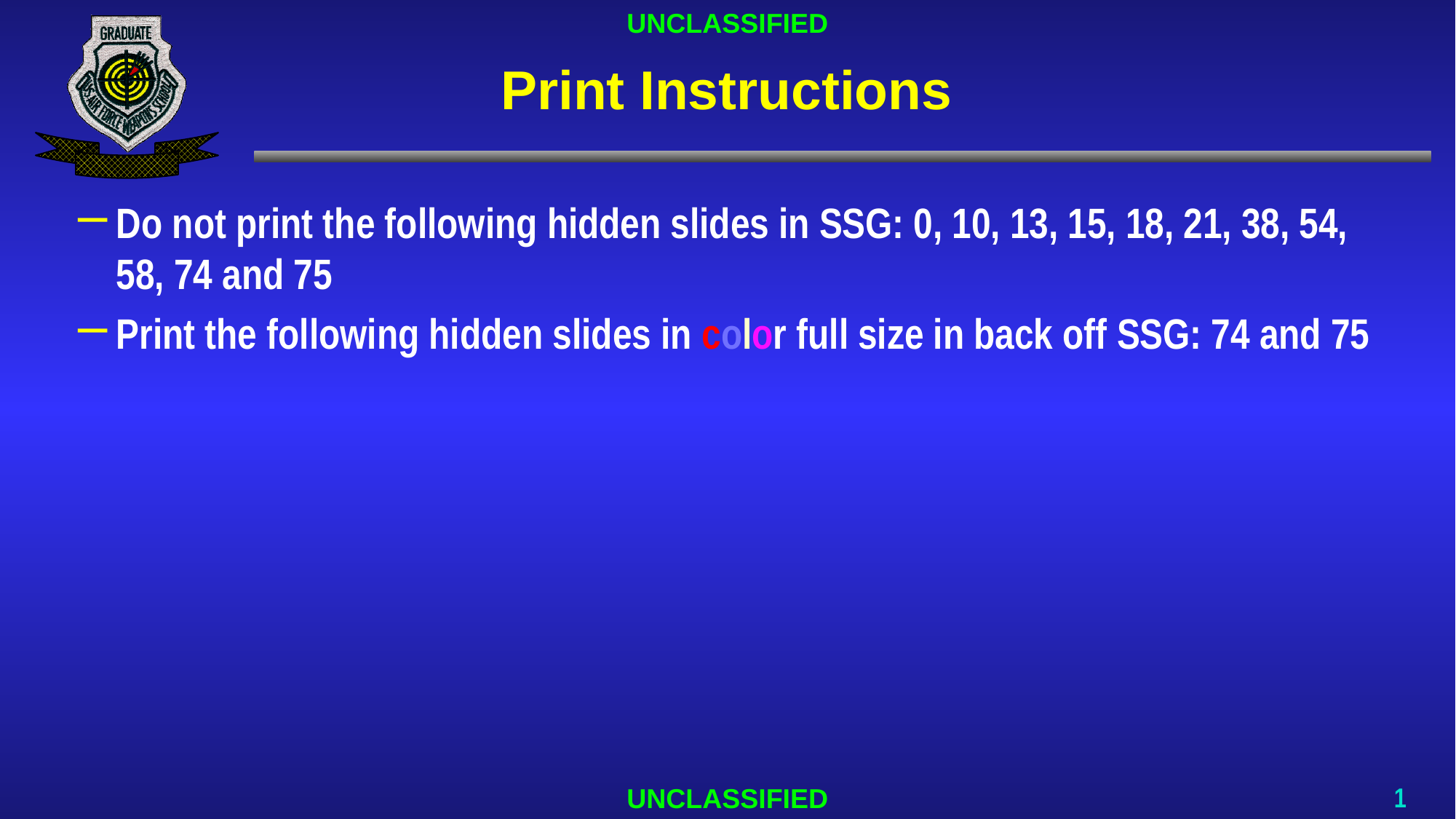

# Print Instructions
Do not print the following hidden slides in SSG: 0, 10, 13, 15, 18, 21, 38, 54,
58, 74 and 75
Print the following hidden slides in color full size in back off SSG: 74 and 75